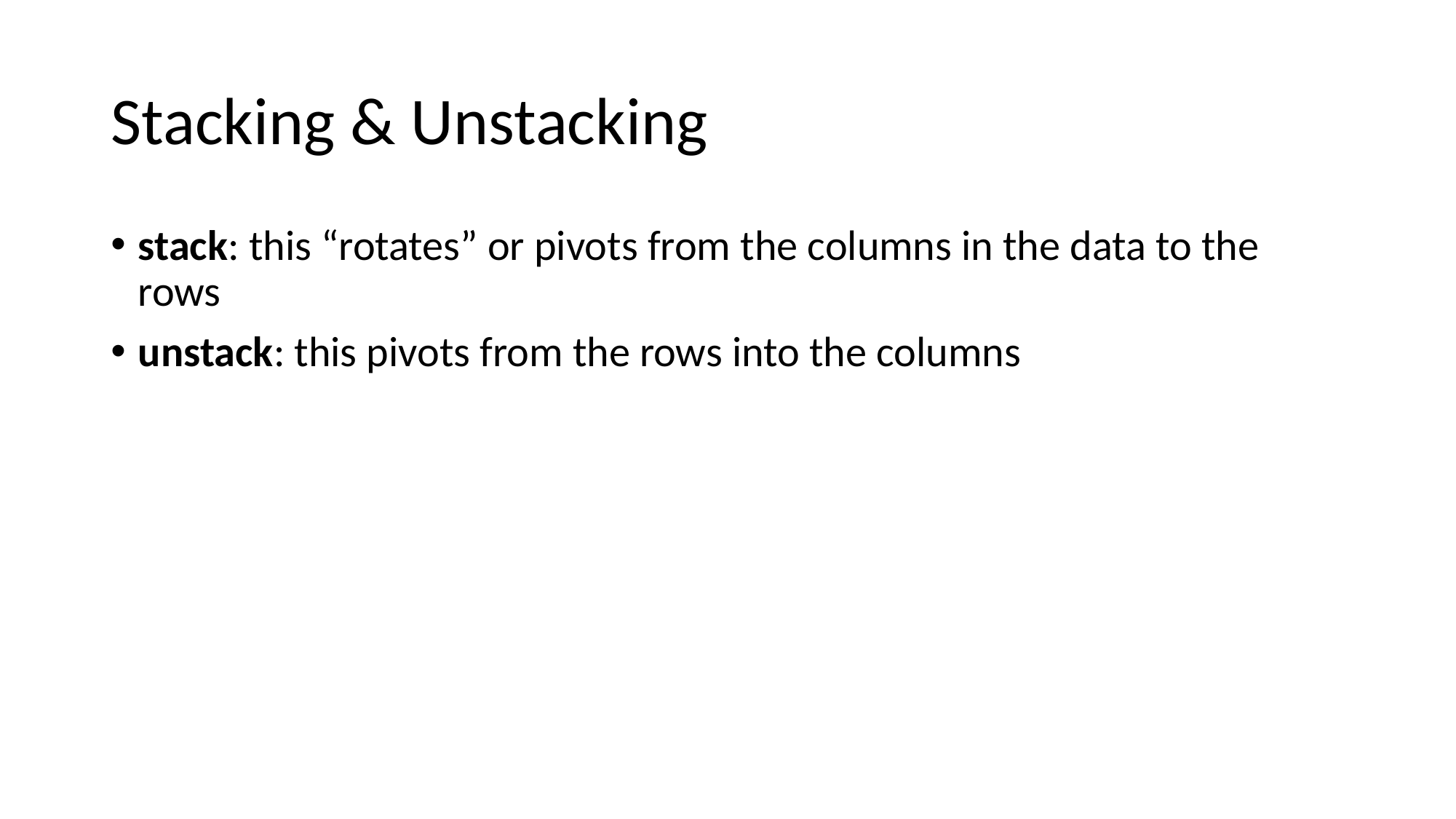

# Stacking & Unstacking
stack: this “rotates” or pivots from the columns in the data to the rows
unstack: this pivots from the rows into the columns